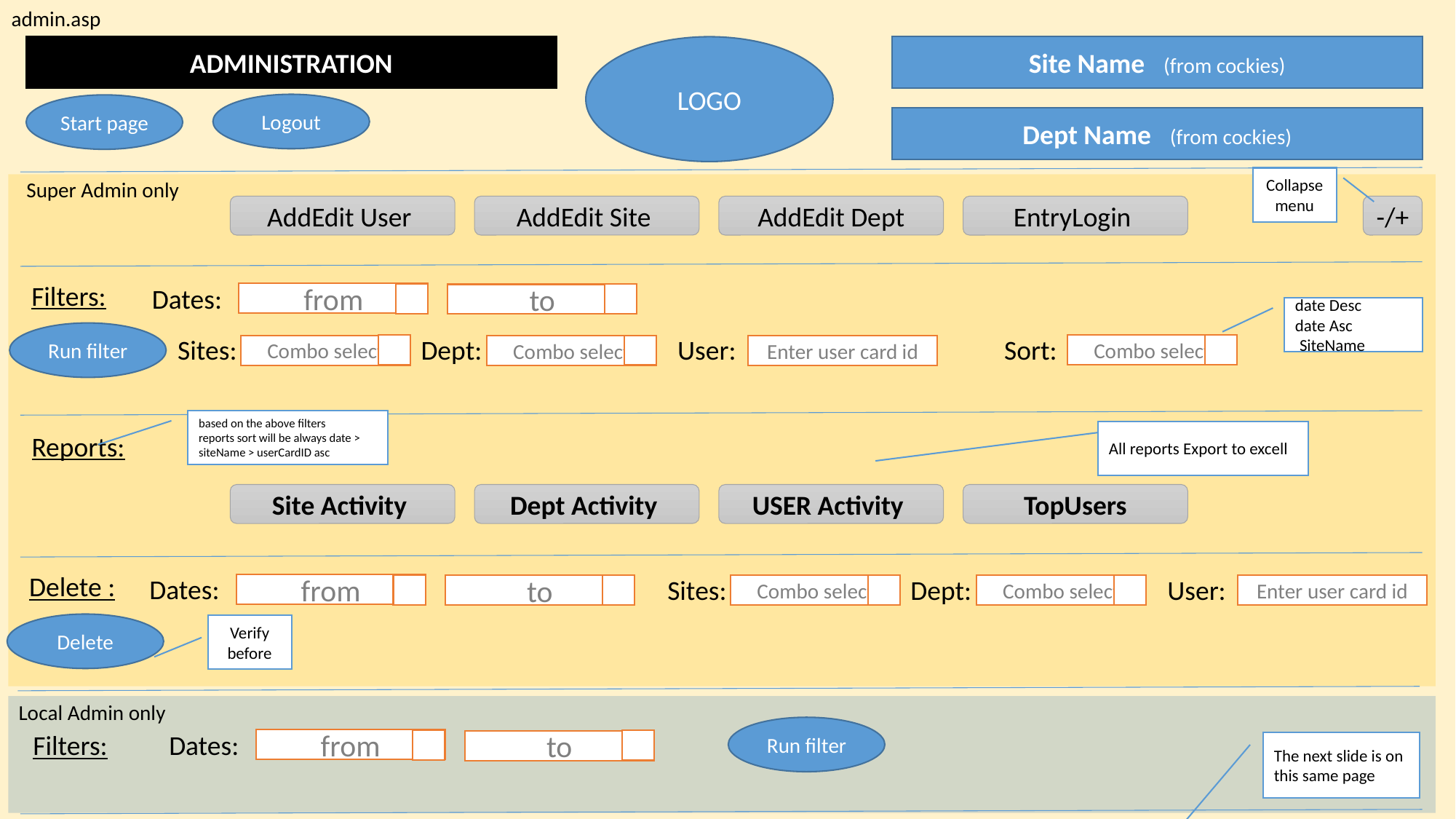

admin.asp
ADMINISTRATION
LOGO
Site Name   (from cockies)
Logout
Start page
Dept Name   (from cockies)
Collapse menu
Super Admin only

EntryLogin
-/+
AddEdit Dept
AddEdit Site
AddEdit User
Filters:
Dates:
from

to
date Desc
date Asc
SiteName
Run filter
Sort:
Sites:
Dept:
User:

Combo select

Combo select
Combo select
Enter user card id
based on the above filters
reports sort will be always date > siteName > userCardID asc
All reports Export to excell
Reports:
TopUsers
USER Activity
Dept Activity
Site Activity
Delete :
Dates:
Sites:
Dept:
User:
from

Combo select
Combo select
to
Enter user card id
Delete
Verify before
Local Admin only

Run filter
Dates:
Filters:
from

to
The next slide is on this same page